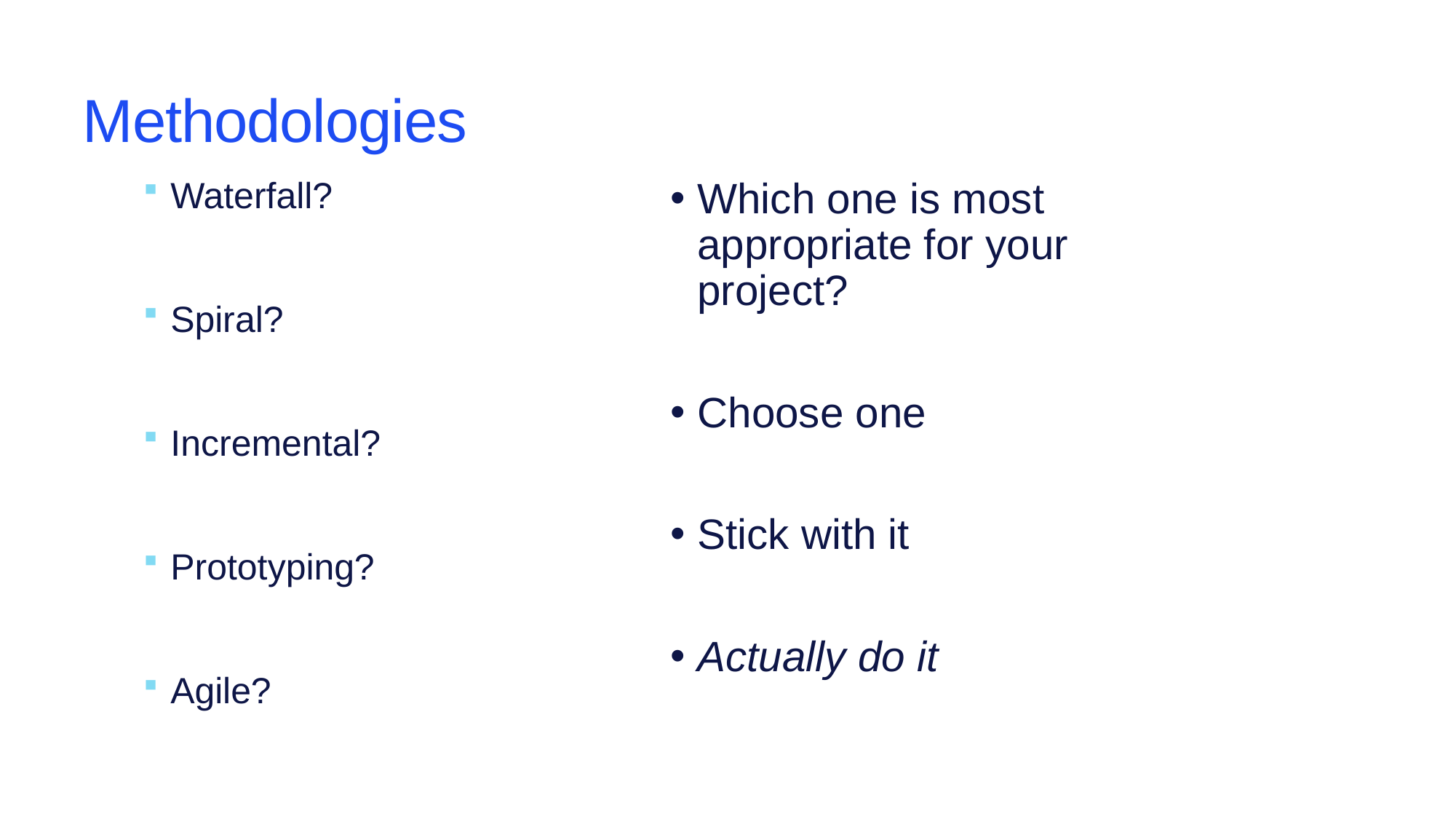

# Methodologies
Waterfall?

Spiral?

Incremental?

Prototyping?

Agile?
Which one is most appropriate for your project?

Choose one

Stick with it

Actually do it